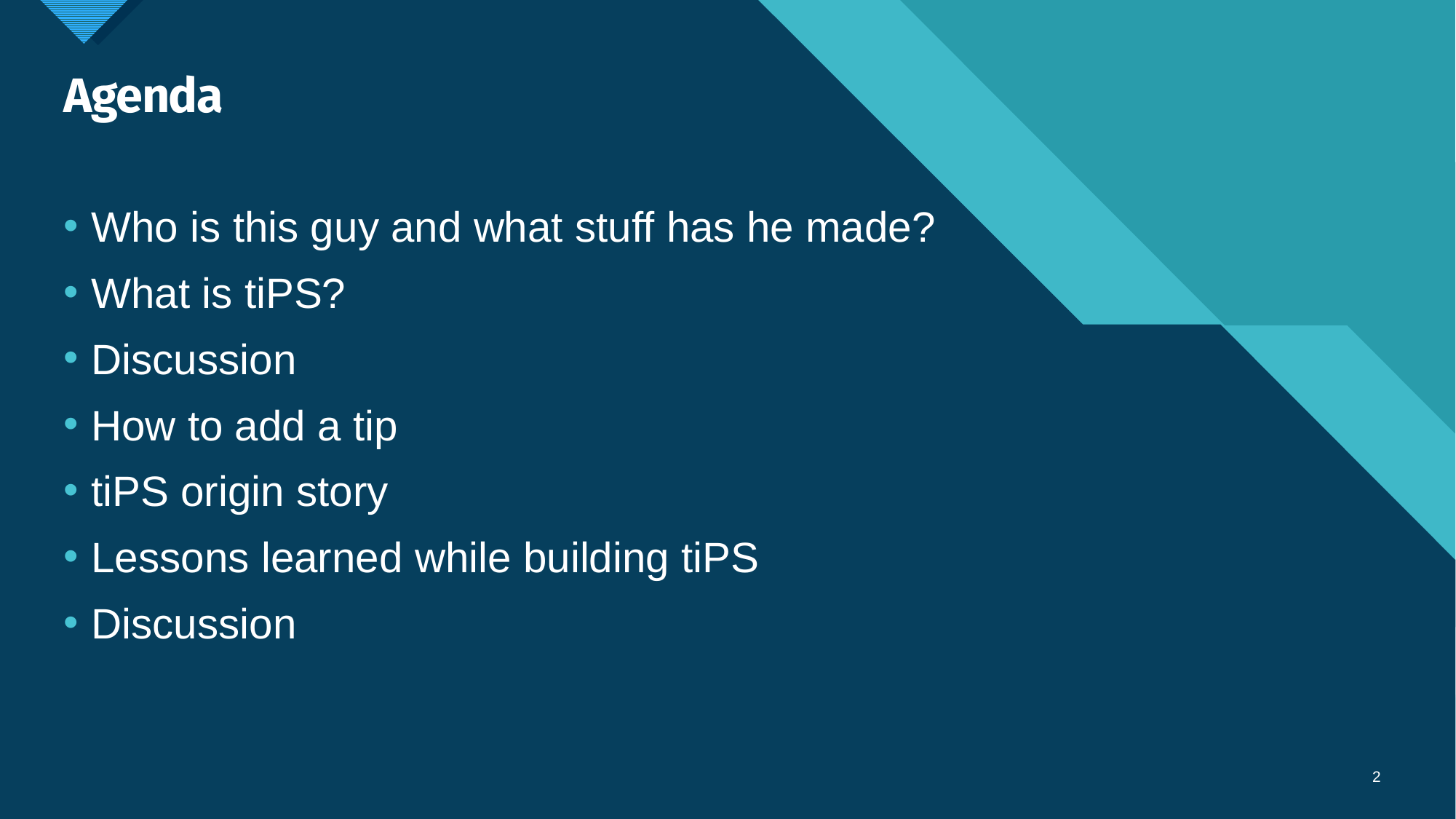

# Agenda
Who is this guy and what stuff has he made?
What is tiPS?
Discussion
How to add a tip
tiPS origin story
Lessons learned while building tiPS
Discussion
2